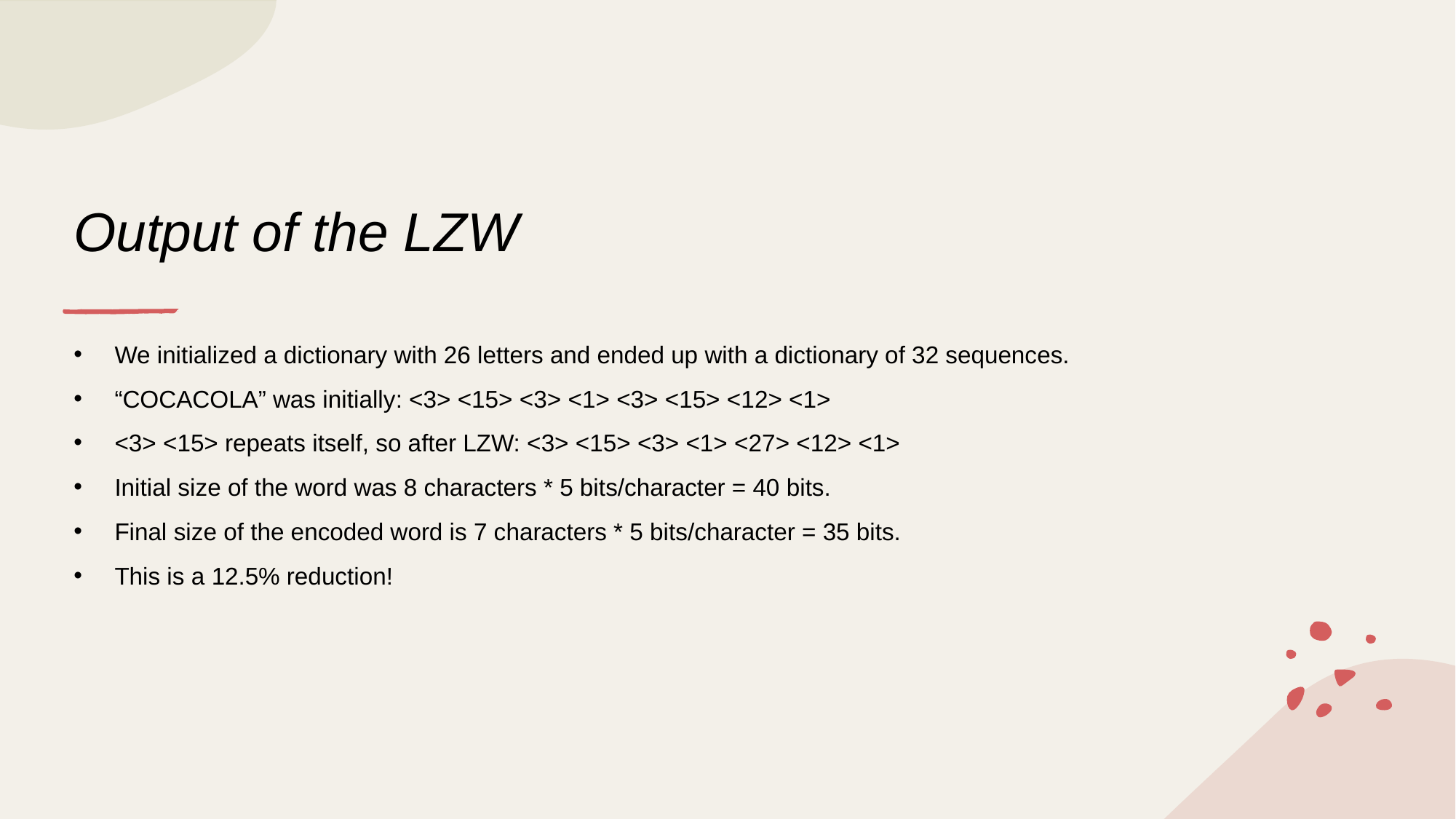

# Output of the LZW

We initialized a dictionary with 26 letters and ended up with a dictionary of 32 sequences.
“COCACOLA” was initially: <3> <15> <3> <1> <3> <15> <12> <1>
<3> <15> repeats itself, so after LZW: <3> <15> <3> <1> <27> <12> <1>
Initial size of the word was 8 characters * 5 bits/character = 40 bits.
Final size of the encoded word is 7 characters * 5 bits/character = 35 bits.
This is a 12.5% reduction!